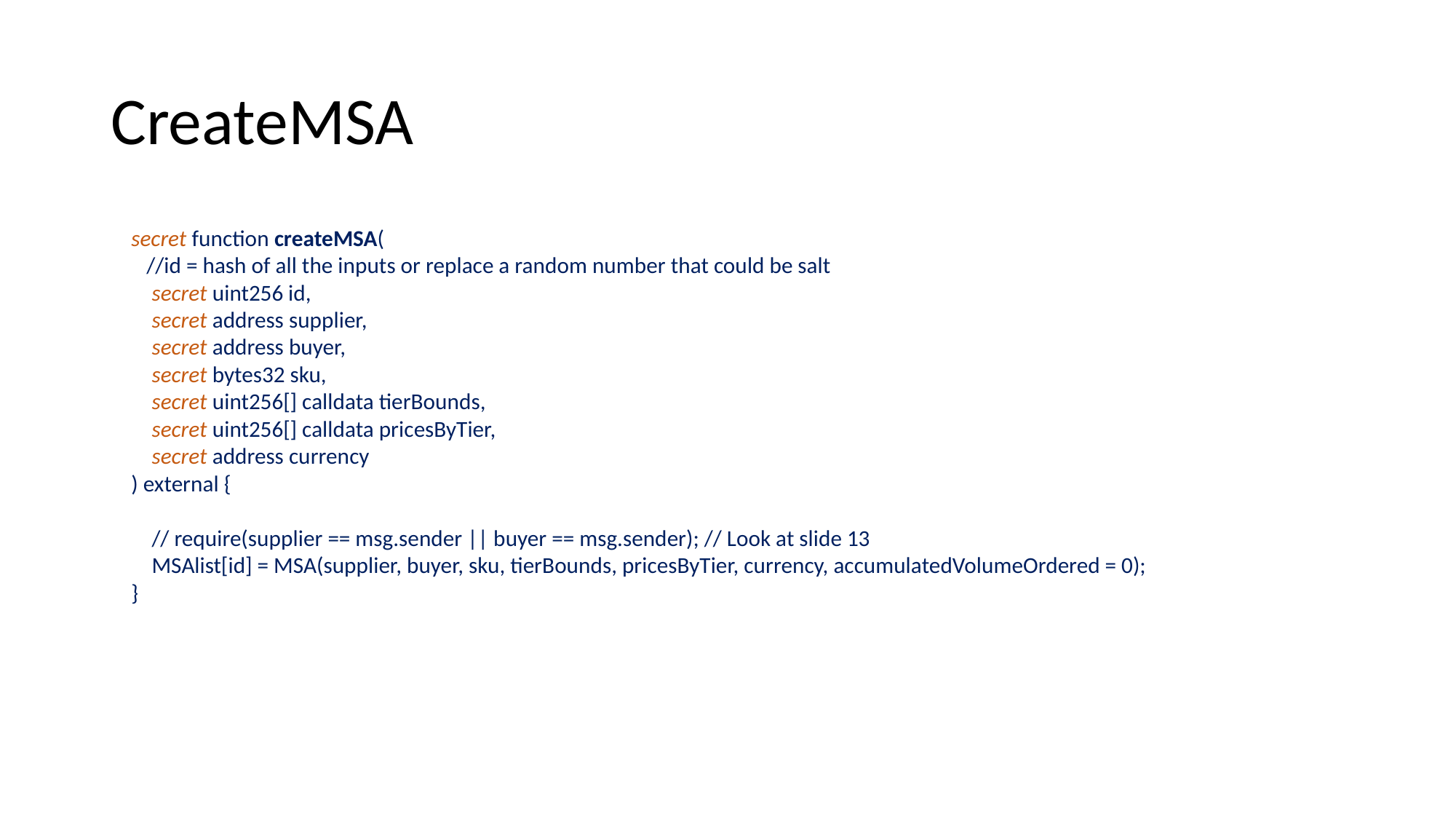

# CreateMSA
    secret function createMSA(
       //id = hash of all the inputs or replace a random number that could be salt
        secret uint256 id,
        secret address supplier,
        secret address buyer,
        secret bytes32 sku,
        secret uint256[] calldata tierBounds,
        secret uint256[] calldata pricesByTier,
        secret address currency
    ) external {

        // require(supplier == msg.sender || buyer == msg.sender); // Look at slide 13
        MSAlist[id] = MSA(supplier, buyer, sku, tierBounds, pricesByTier, currency, accumulatedVolumeOrdered = 0);
    }